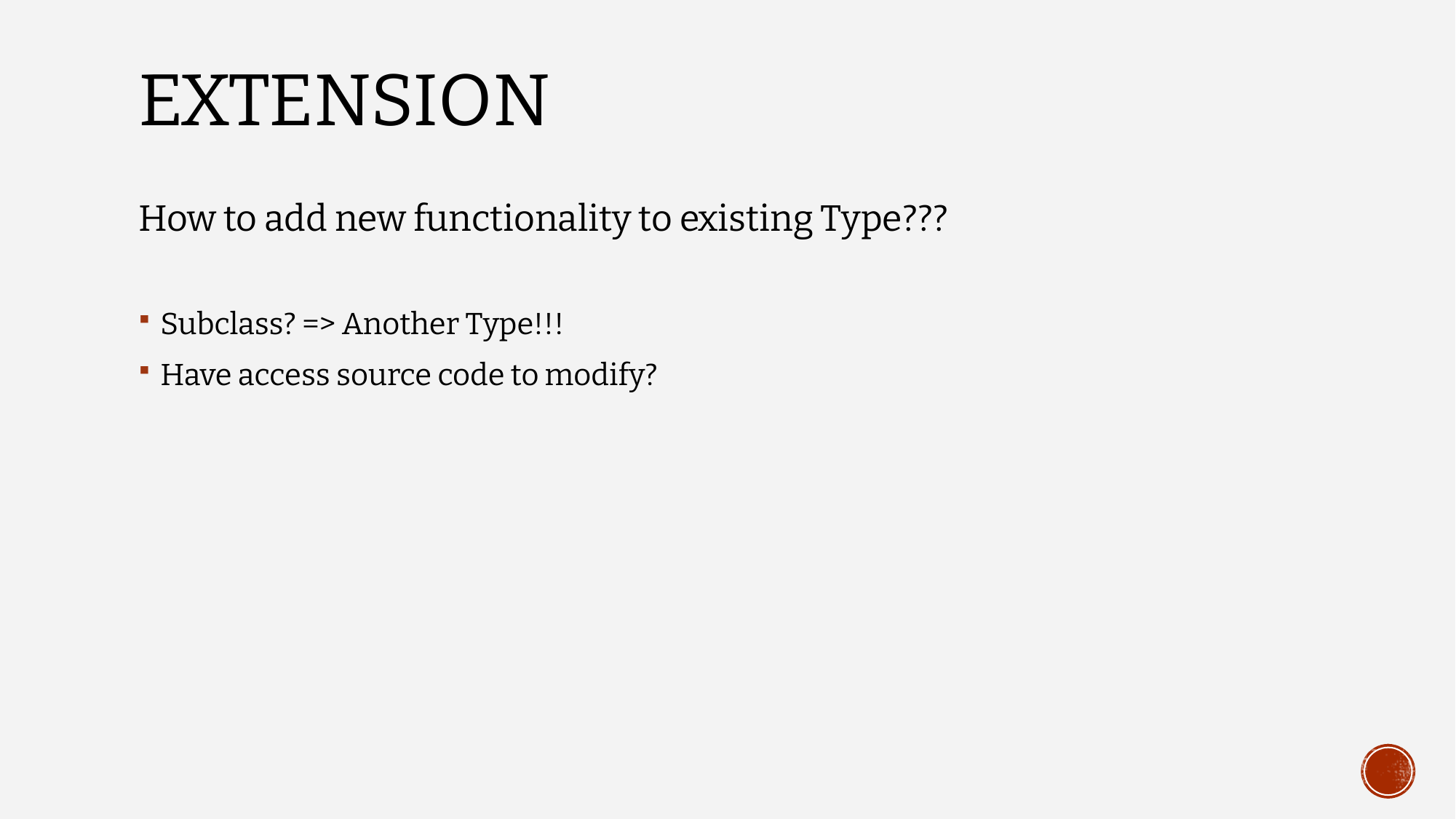

# Extension
How to add new functionality to existing Type???

Subclass? => Another Type!!!
Have access source code to modify?